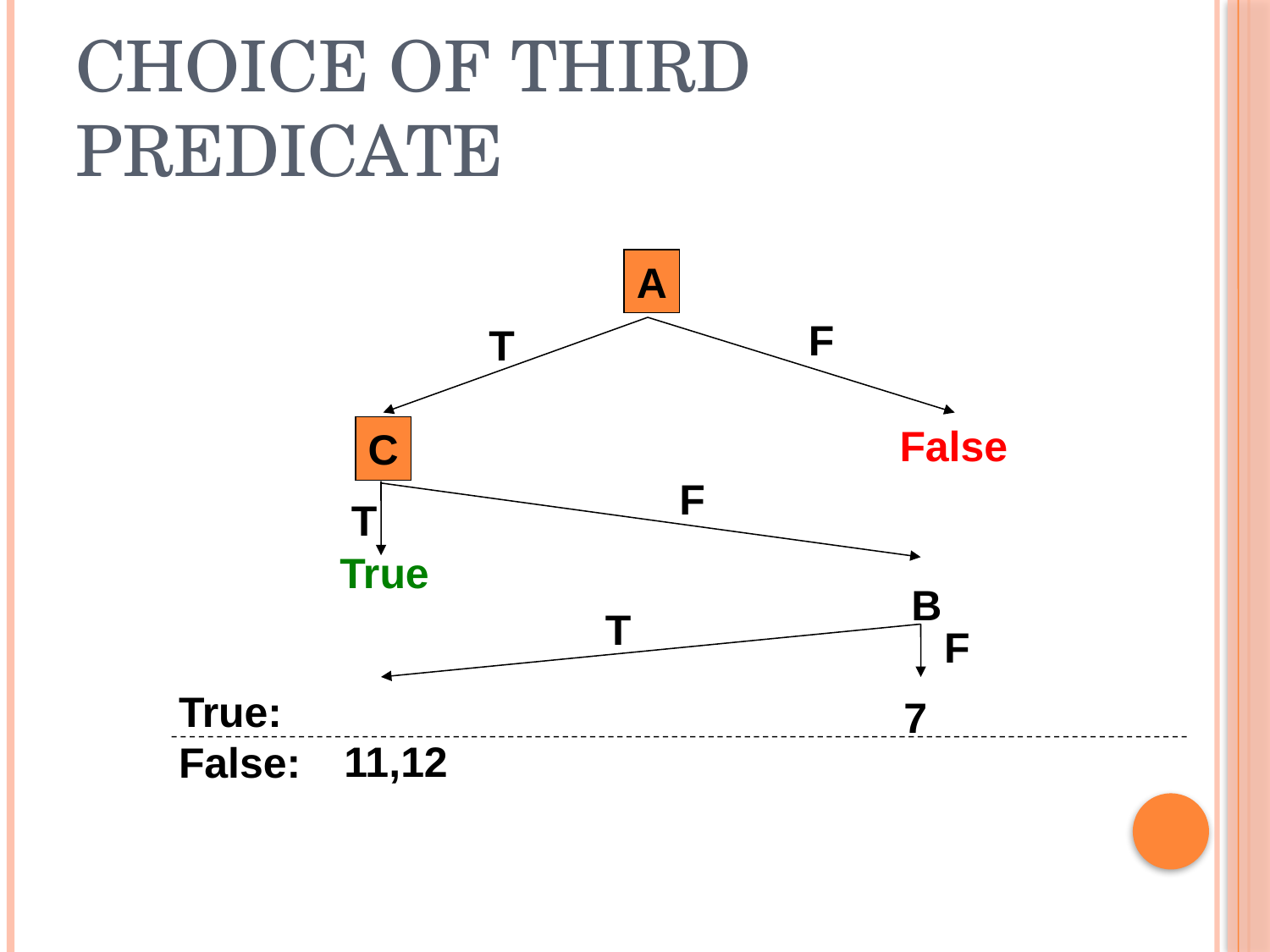

# Choice of Third Predicate
A
F
T

False
C
F

T
True
B
T
F

11,12
True:
False:
7